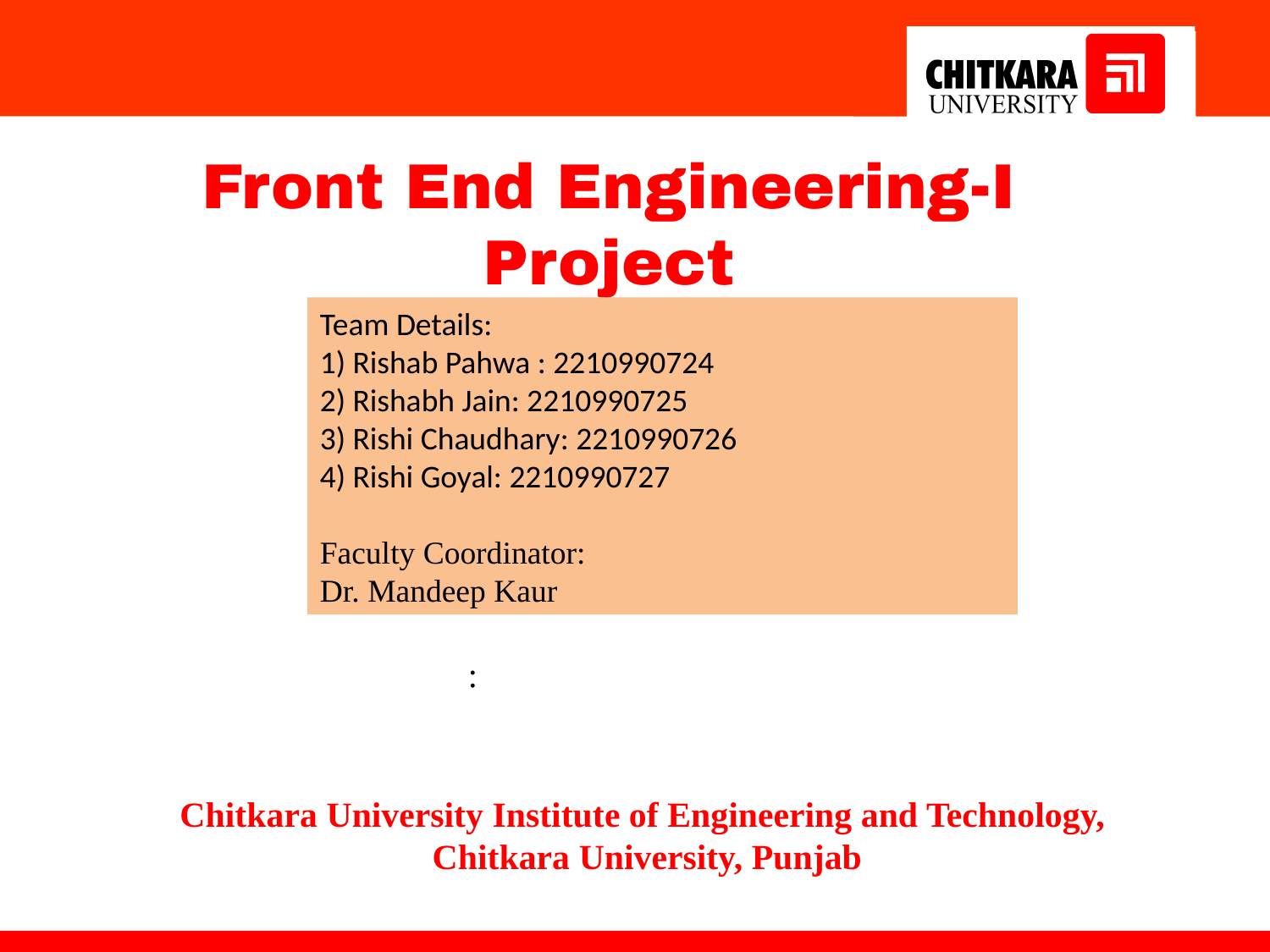

Front End Engineering-I Project
Team Details:
1) Rishab Pahwa : 2210990724
2) Rishabh Jain: 2210990725
3) Rishi Chaudhary: 2210990726
4) Rishi Goyal: 2210990727

Faculty Coordinator:
Dr. Mandeep Kaur
:

Chitkara University Institute of Engineering and Technology,
Chitkara University, Punjab